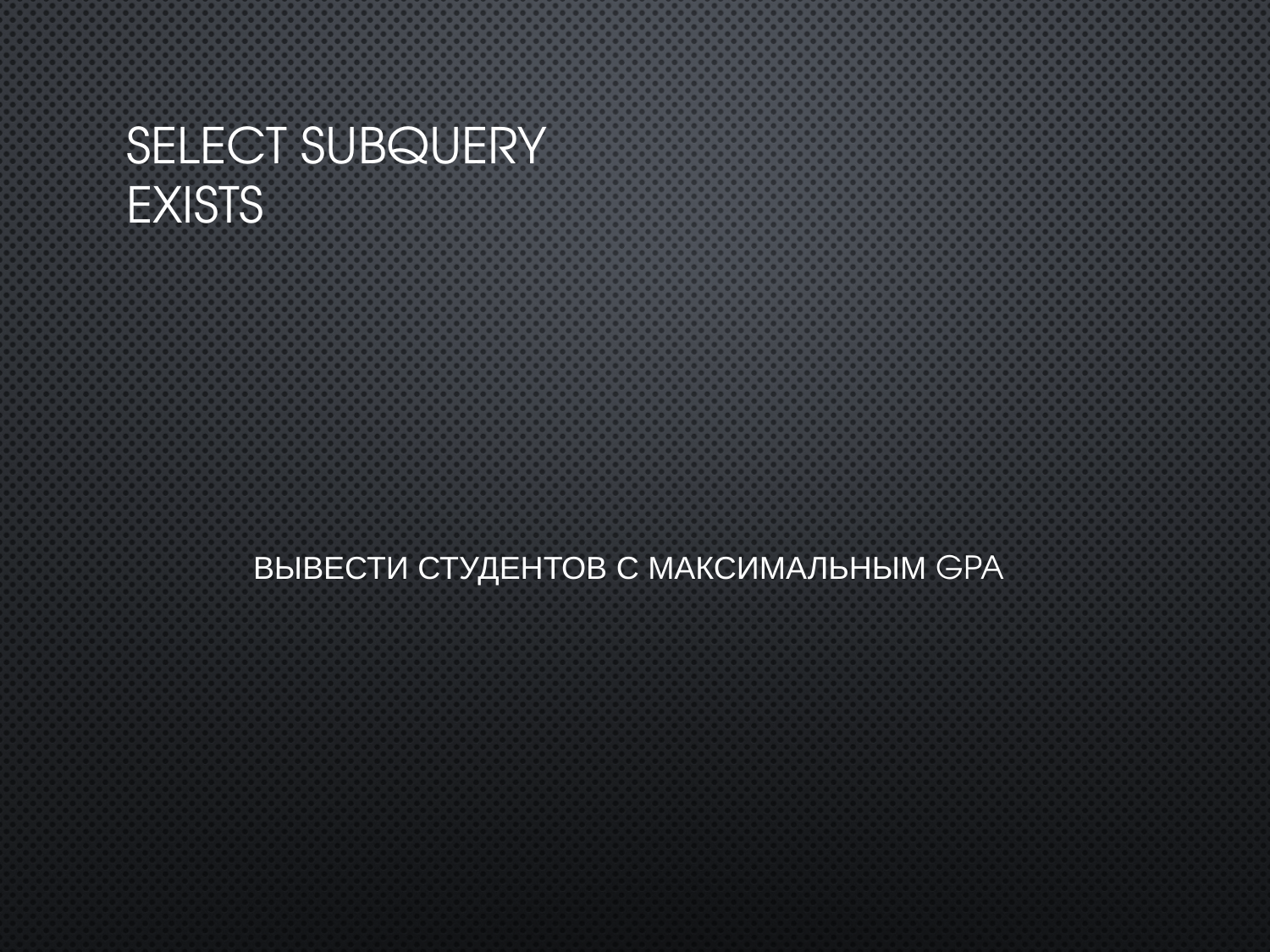

# Select subquery EXISTS
	Вывести студентов с максимальным GPA